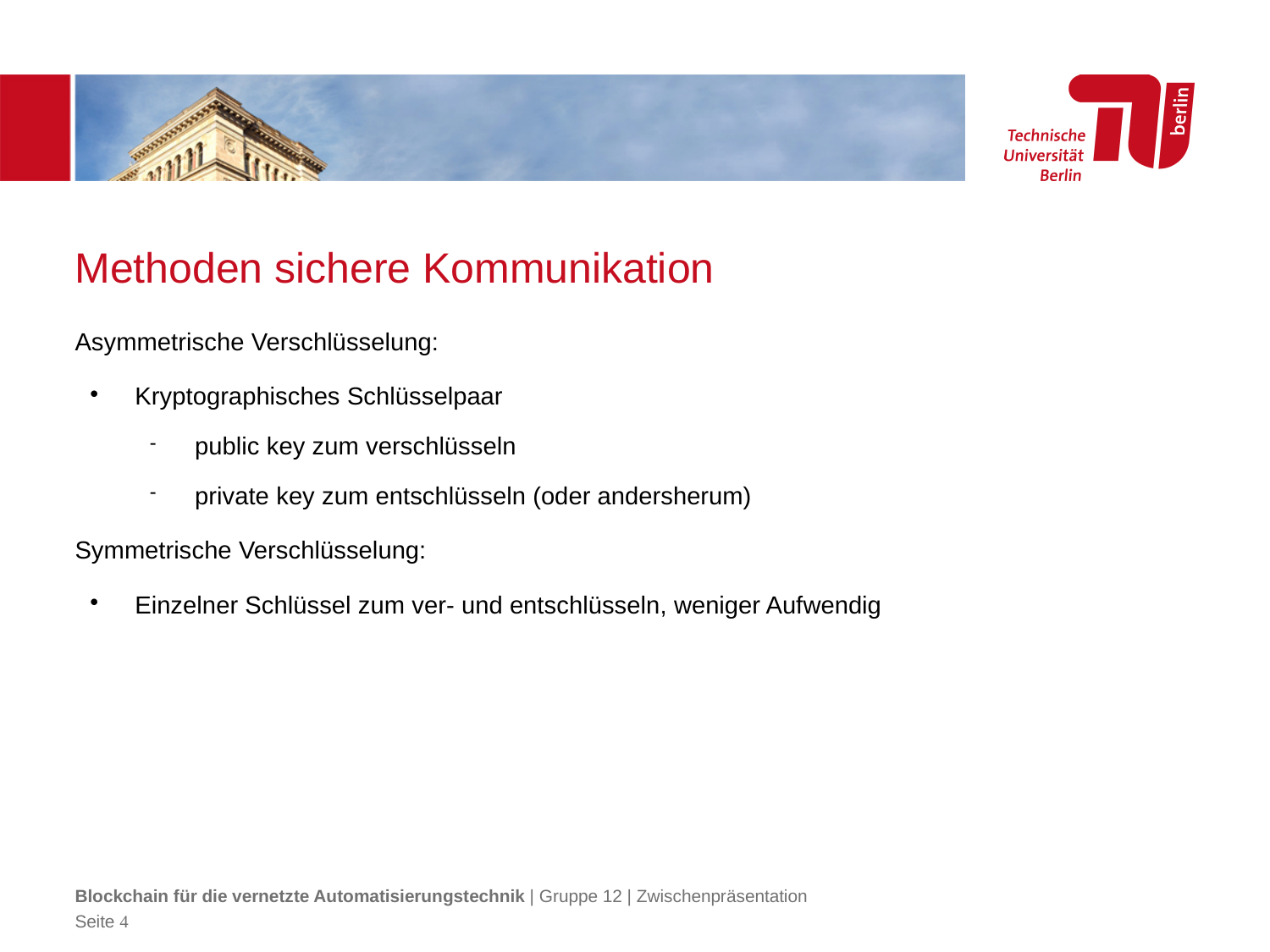

Methoden sichere Kommunikation
Asymmetrische Verschlüsselung:
Kryptographisches Schlüsselpaar
public key zum verschlüsseln
private key zum entschlüsseln (oder andersherum)
Symmetrische Verschlüsselung:
Einzelner Schlüssel zum ver- und entschlüsseln, weniger Aufwendig
Blockchain für die vernetzte Automatisierungstechnik | Gruppe 12 | Zwischenpräsentation
Seite 4